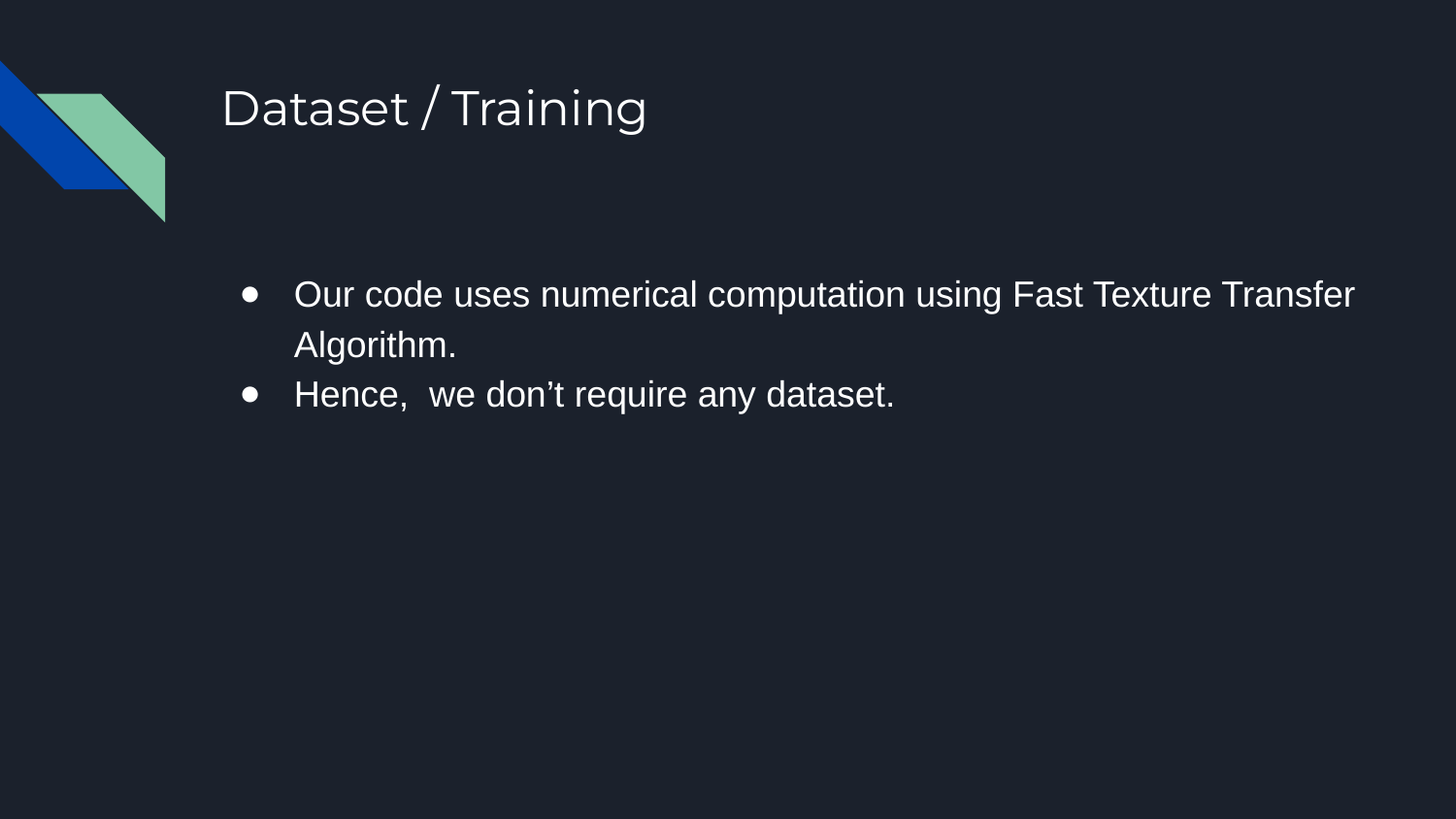

# Dataset / Training
Our code uses numerical computation using Fast Texture Transfer Algorithm.
Hence,  we don’t require any dataset.